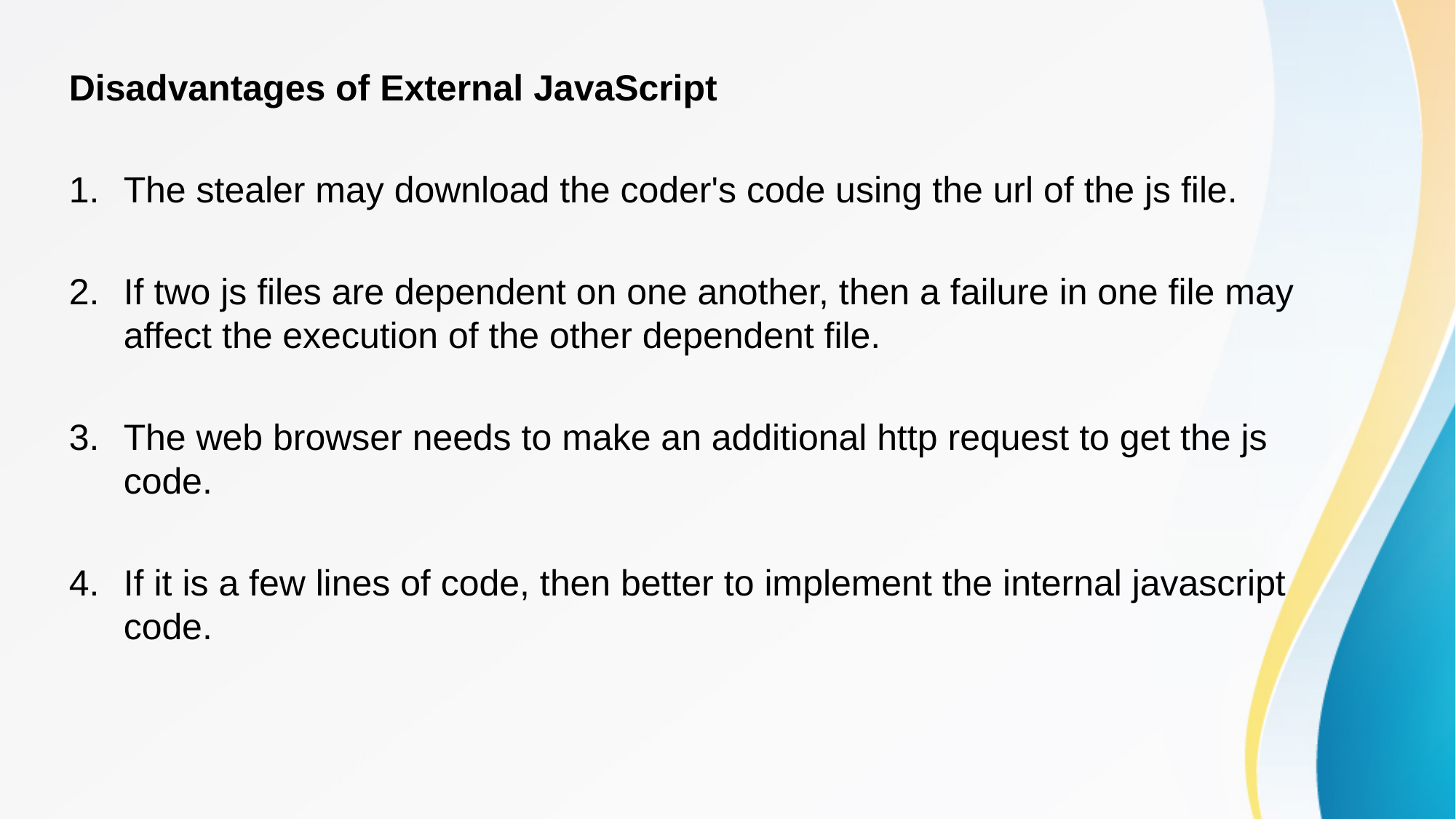

Disadvantages of External JavaScript

The stealer may download the coder's code using the url of the js file.

If two js files are dependent on one another, then a failure in one file may affect the execution of the other dependent file.

The web browser needs to make an additional http request to get the js code.

If it is a few lines of code, then better to implement the internal javascript code.